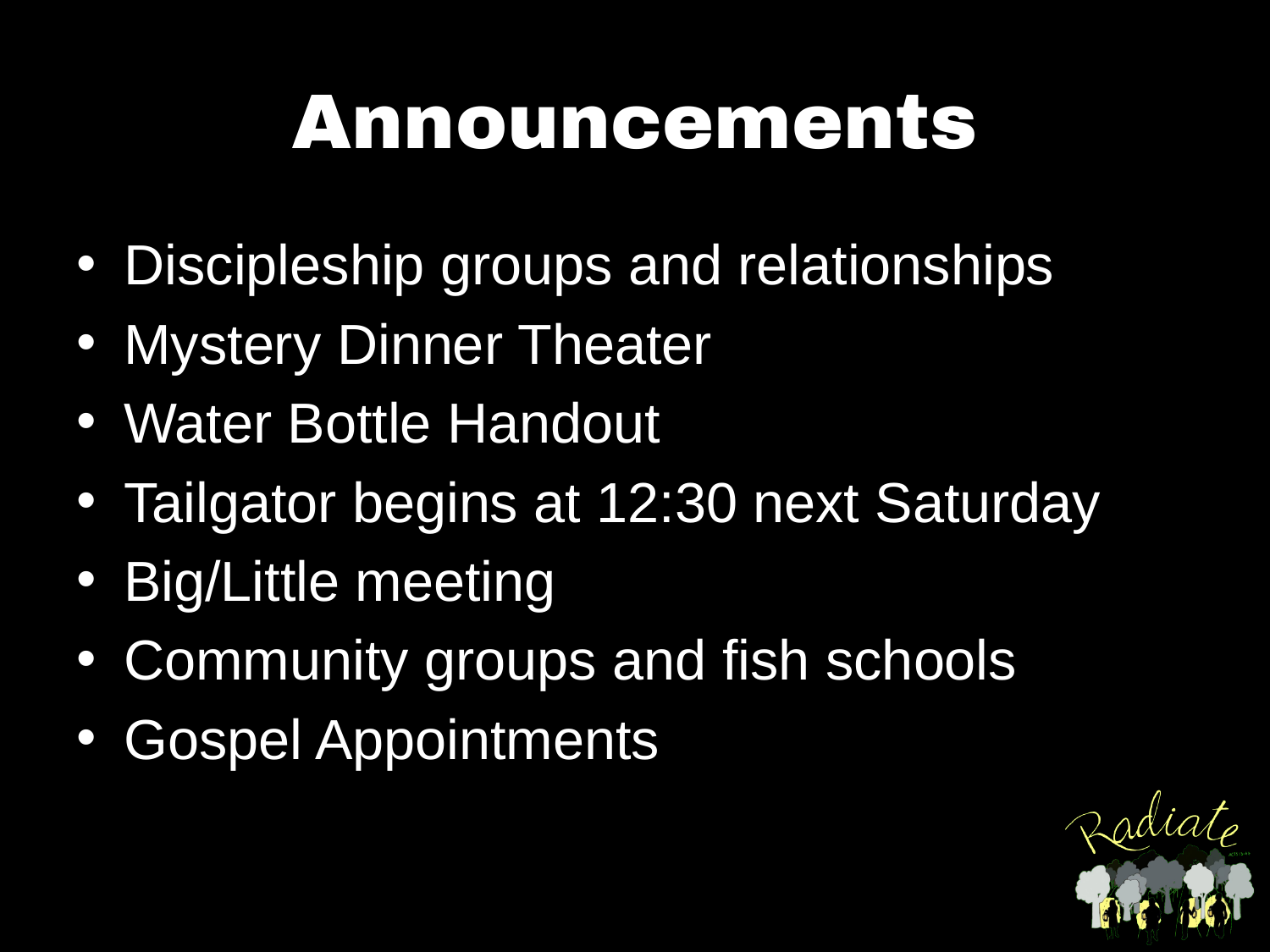

# Announcements
Discipleship groups and relationships
Mystery Dinner Theater
Water Bottle Handout
Tailgator begins at 12:30 next Saturday
Big/Little meeting
Community groups and fish schools
Gospel Appointments